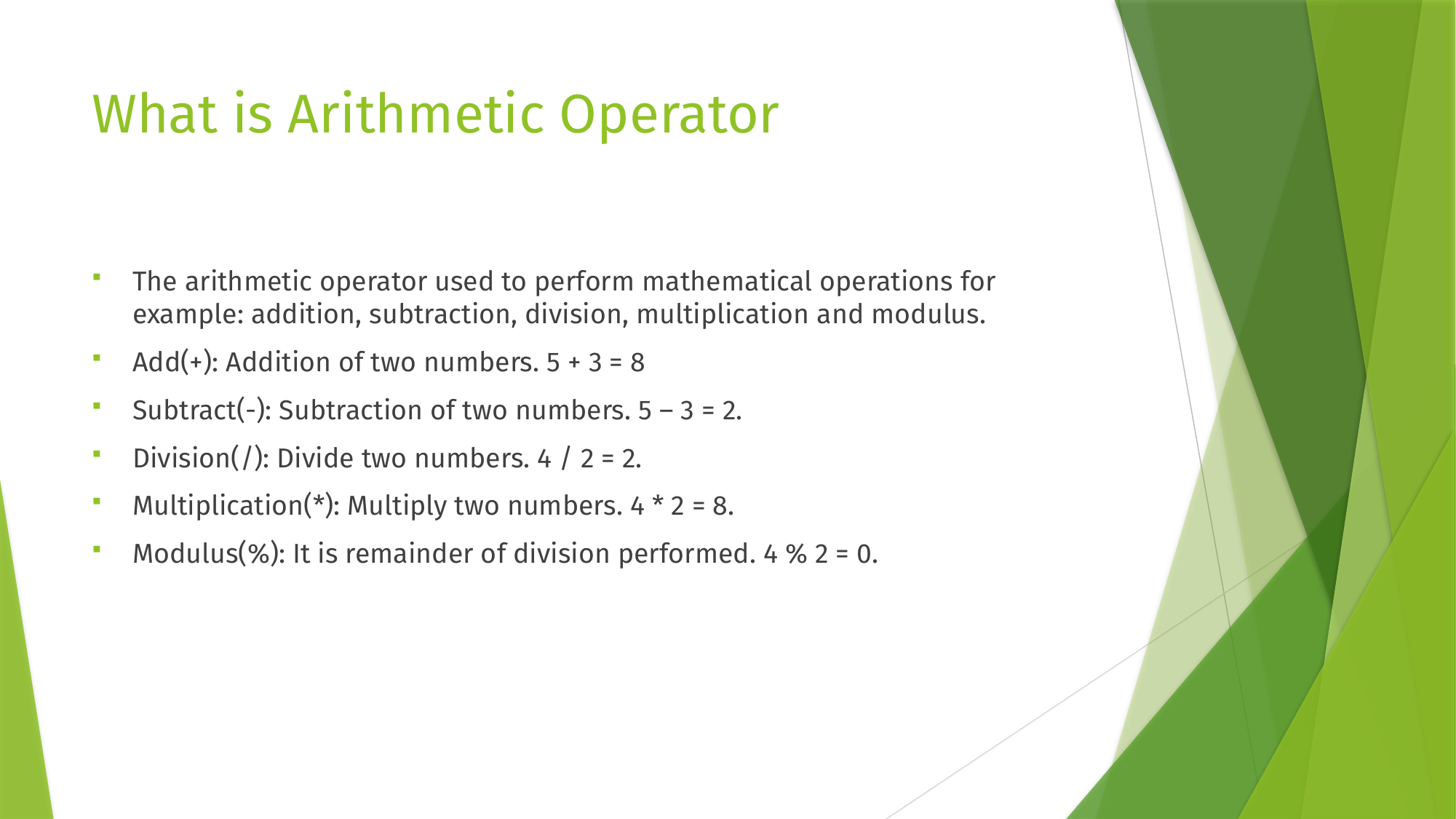

# What is Arithmetic Operator
The arithmetic operator used to perform mathematical operations for example: addition, subtraction, division, multiplication and modulus.
Add(+): Addition of two numbers. 5 + 3 = 8
Subtract(-): Subtraction of two numbers. 5 – 3 = 2.
Division(/): Divide two numbers. 4 / 2 = 2.
Multiplication(*): Multiply two numbers. 4 * 2 = 8.
Modulus(%): It is remainder of division performed. 4 % 2 = 0.